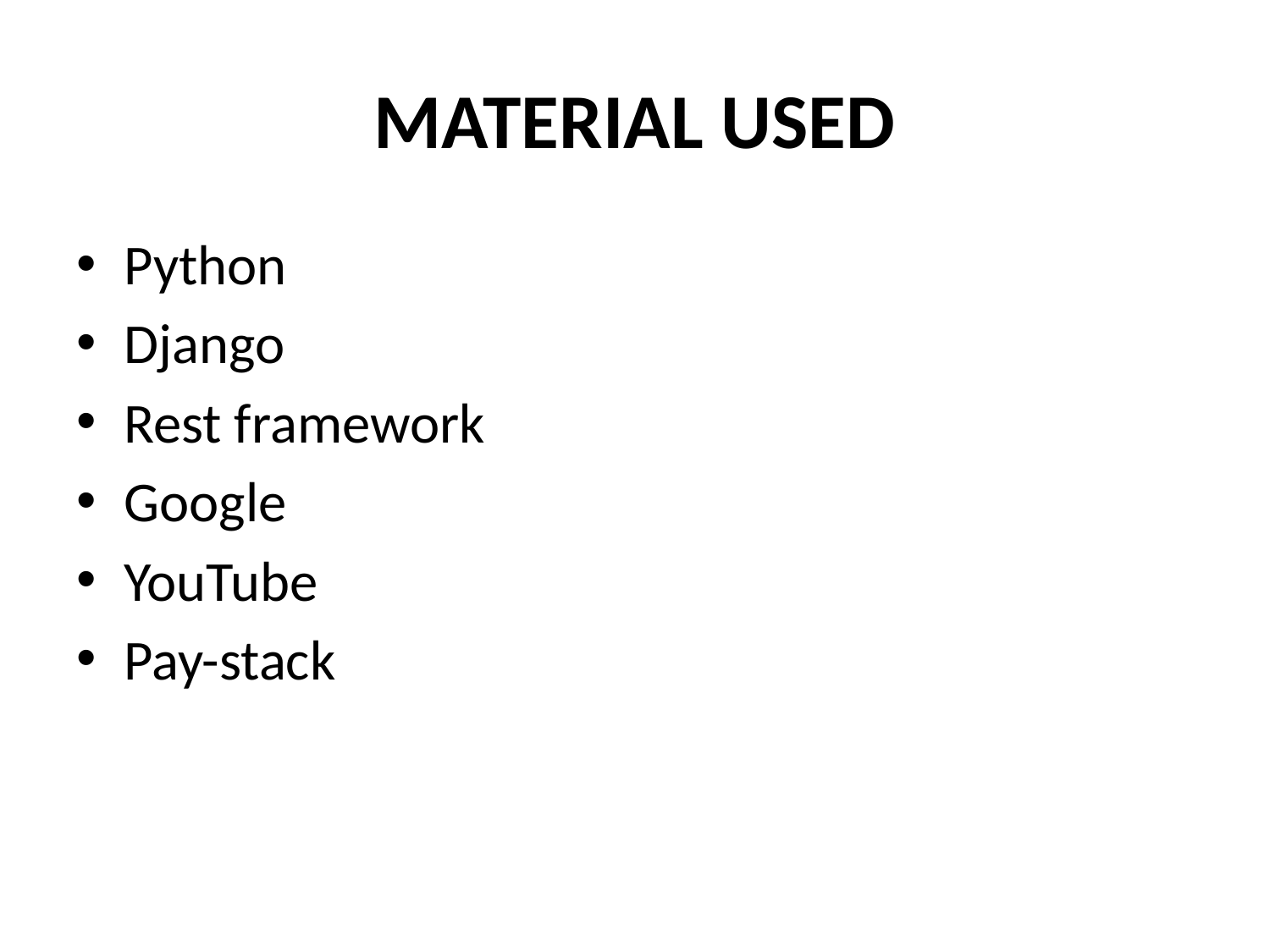

# MATERIAL USED
Python
Django
Rest framework
Google
YouTube
Pay-stack